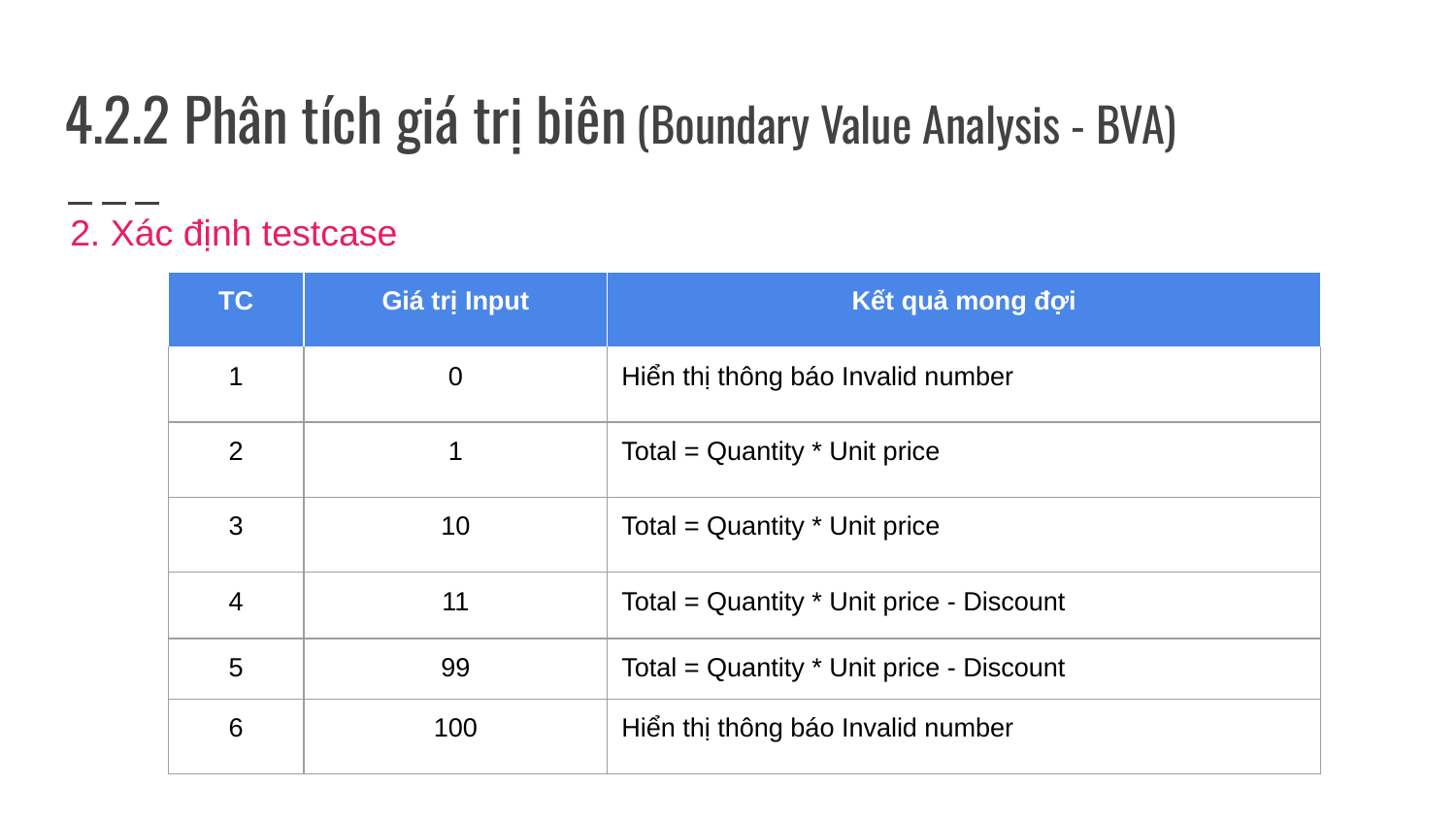

# 4.2.2 Phân tích giá trị biên (Boundary Value Analysis - BVA)
2. Xác định testcase
| TC | Giá trị Input | Kết quả mong đợi |
| --- | --- | --- |
| 1 | 0 | Hiển thị thông báo Invalid number |
| 2 | 1 | Total = Quantity \* Unit price |
| 3 | 10 | Total = Quantity \* Unit price |
| 4 | 11 | Total = Quantity \* Unit price - Discount |
| 5 | 99 | Total = Quantity \* Unit price - Discount |
| 6 | 100 | Hiển thị thông báo Invalid number |